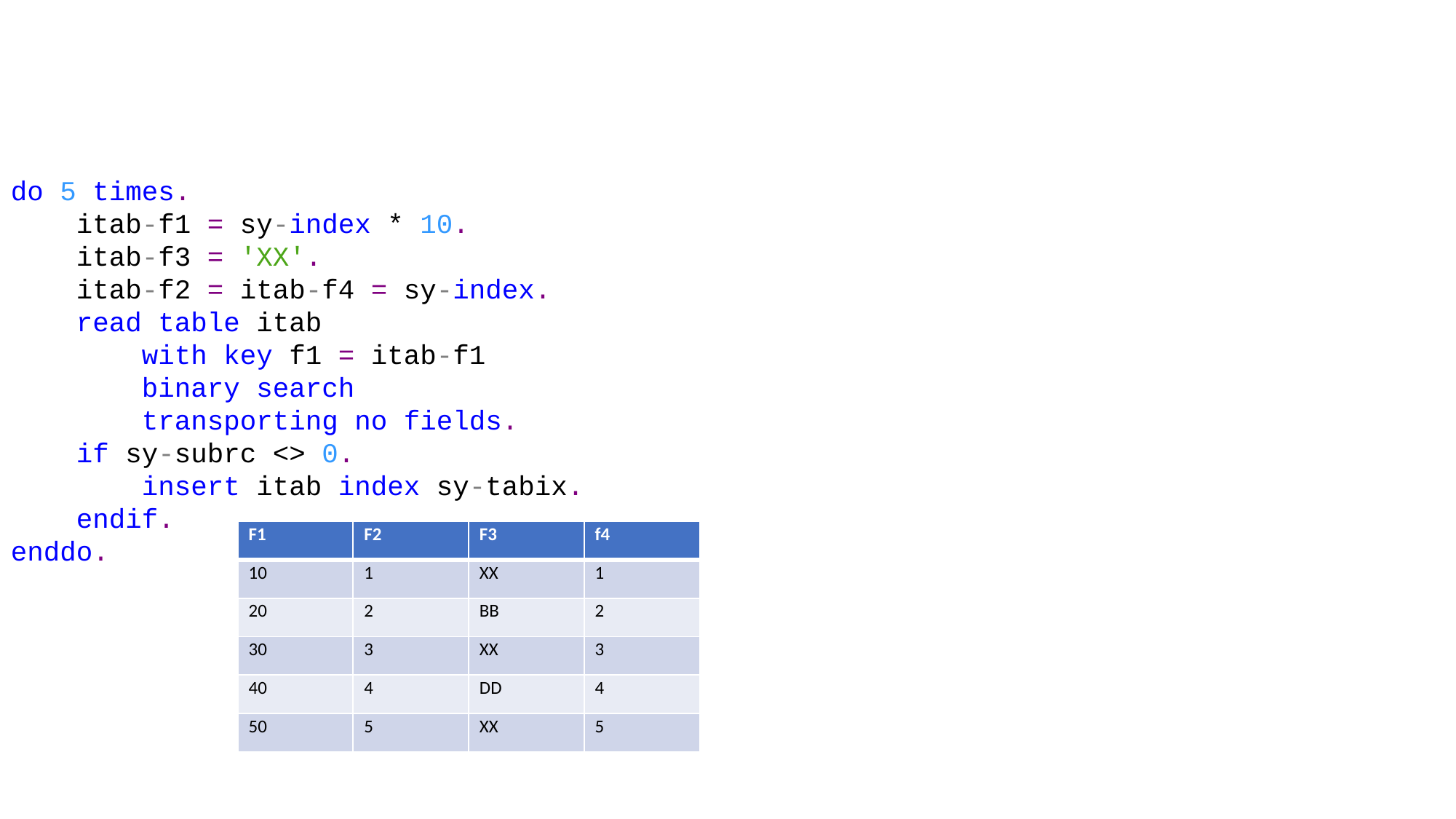

do 5 times.
    itab-f1 = sy-index * 10. 
    itab-f3 = 'XX'.
    itab-f2 = itab-f4 = sy-index.
    read table itab
        with key f1 = itab-f1
        binary search
        transporting no fields.
    if sy-subrc <> 0.
        insert itab index sy-tabix.
    endif.
enddo.
| F1 | F2 | F3 | f4 |
| --- | --- | --- | --- |
| 10 | 1 | XX | 1 |
| 20 | 2 | BB | 2 |
| 30 | 3 | XX | 3 |
| 40 | 4 | DD | 4 |
| 50 | 5 | XX | 5 |